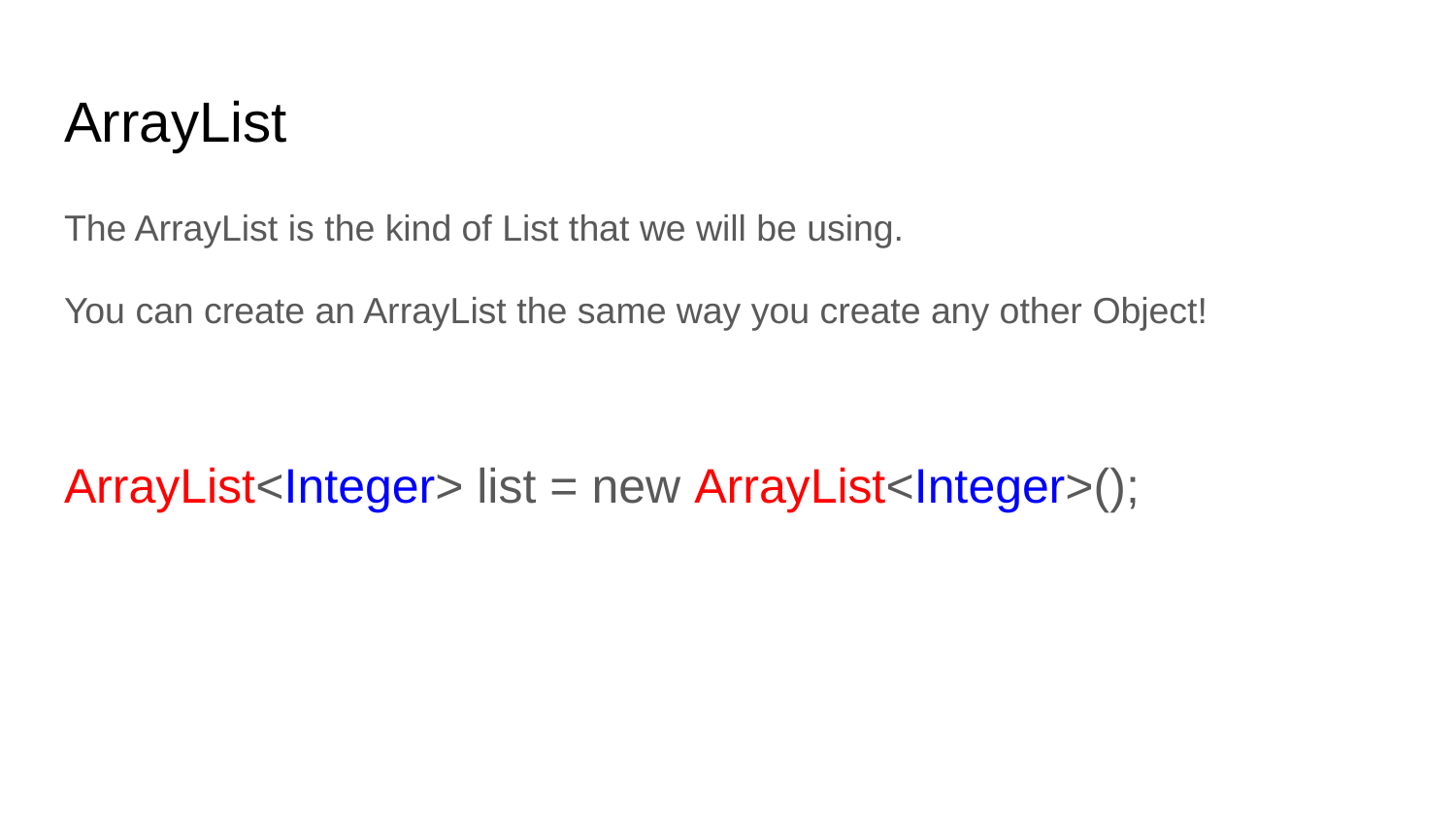

# ArrayList
The ArrayList is the kind of List that we will be using.
You can create an ArrayList the same way you create any other Object!

ArrayList<Integer> list = new ArrayList<Integer>();